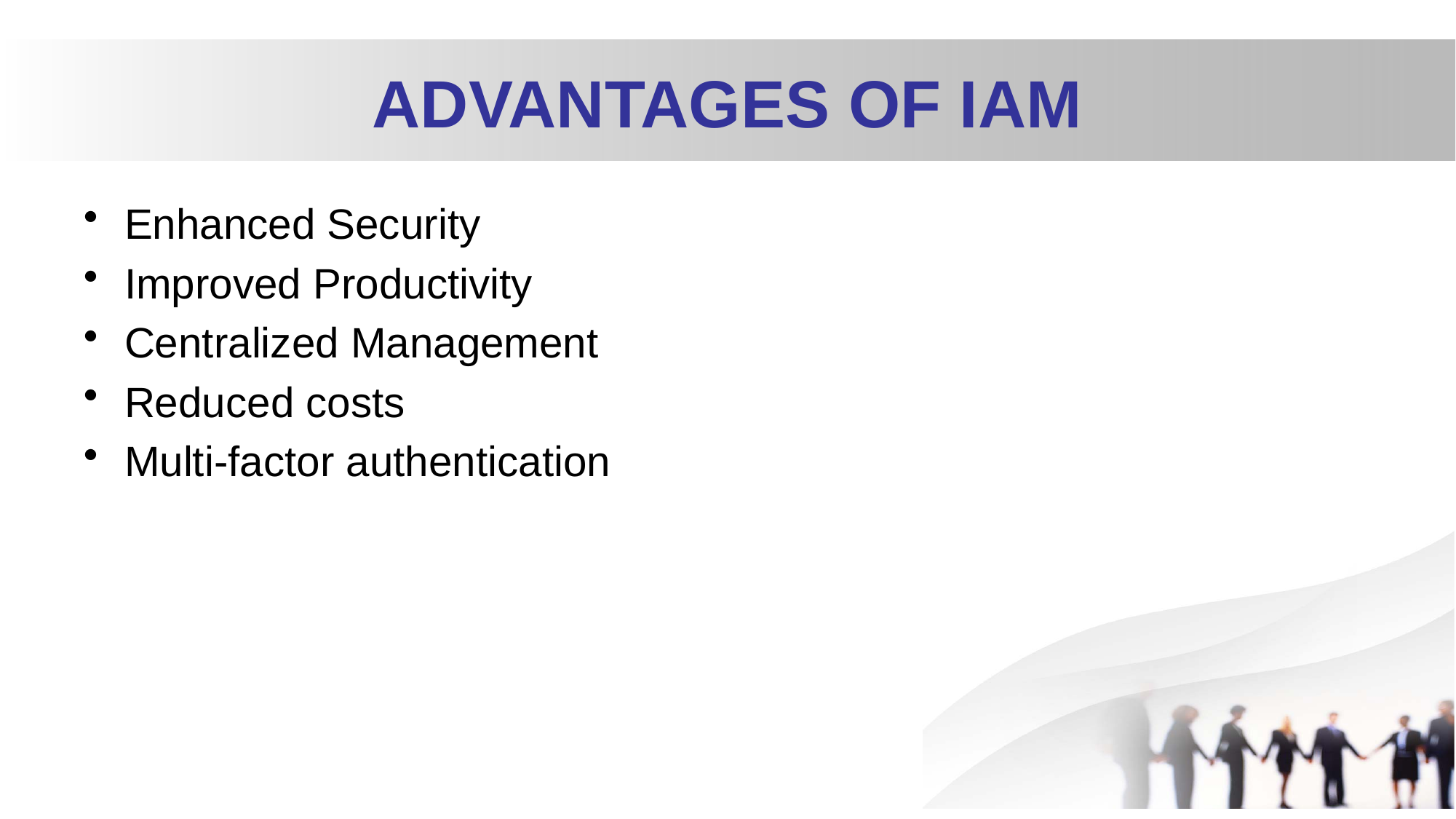

# ADVANTAGES OF IAM
Enhanced Security
Improved Productivity
Centralized Management
Reduced costs
Multi-factor authentication